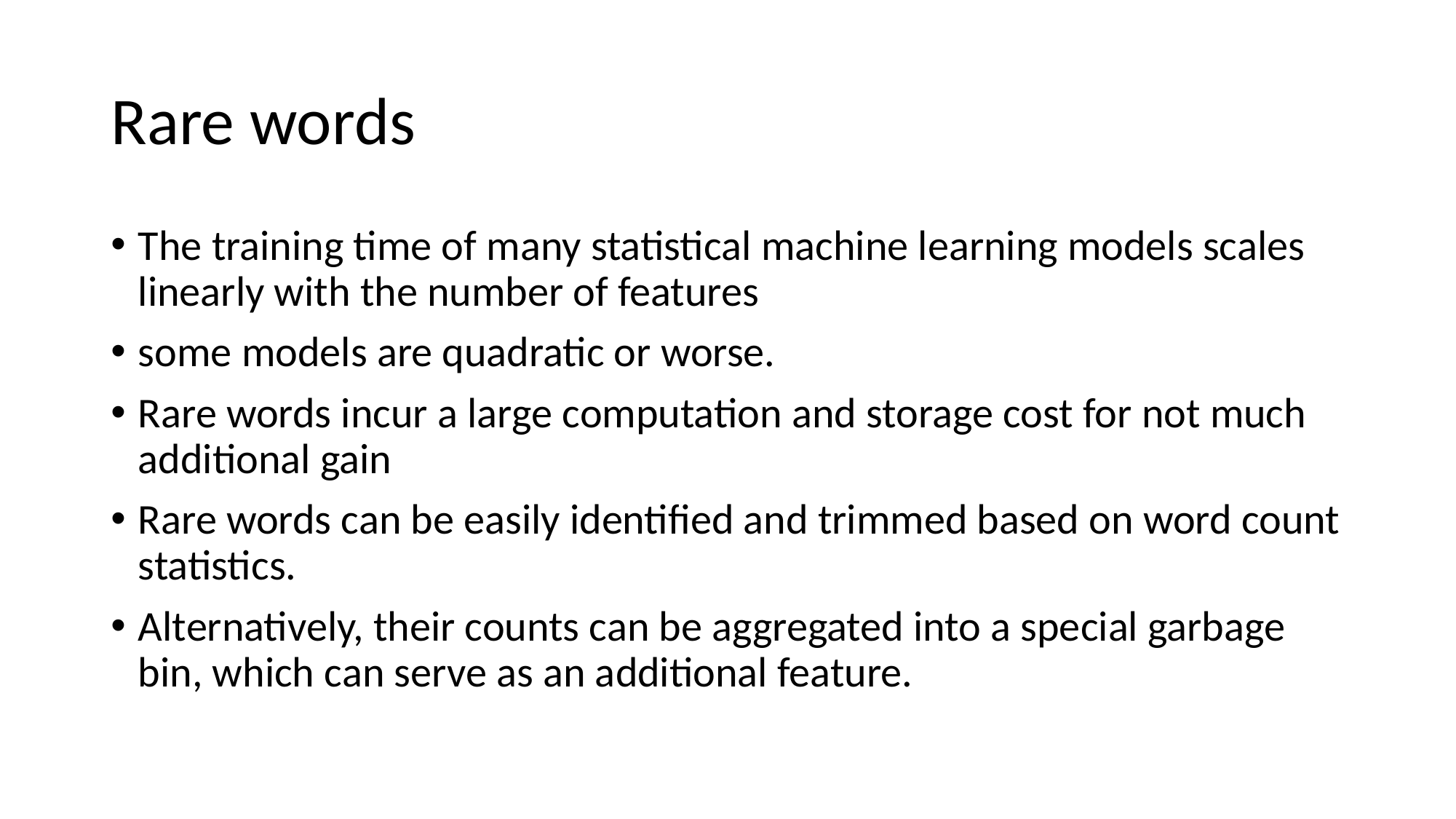

# Rare words
The training time of many statistical machine learning models scales linearly with the number of features
some models are quadratic or worse.
Rare words incur a large computation and storage cost for not much additional gain
Rare words can be easily identified and trimmed based on word count statistics.
Alternatively, their counts can be aggregated into a special garbage bin, which can serve as an additional feature.